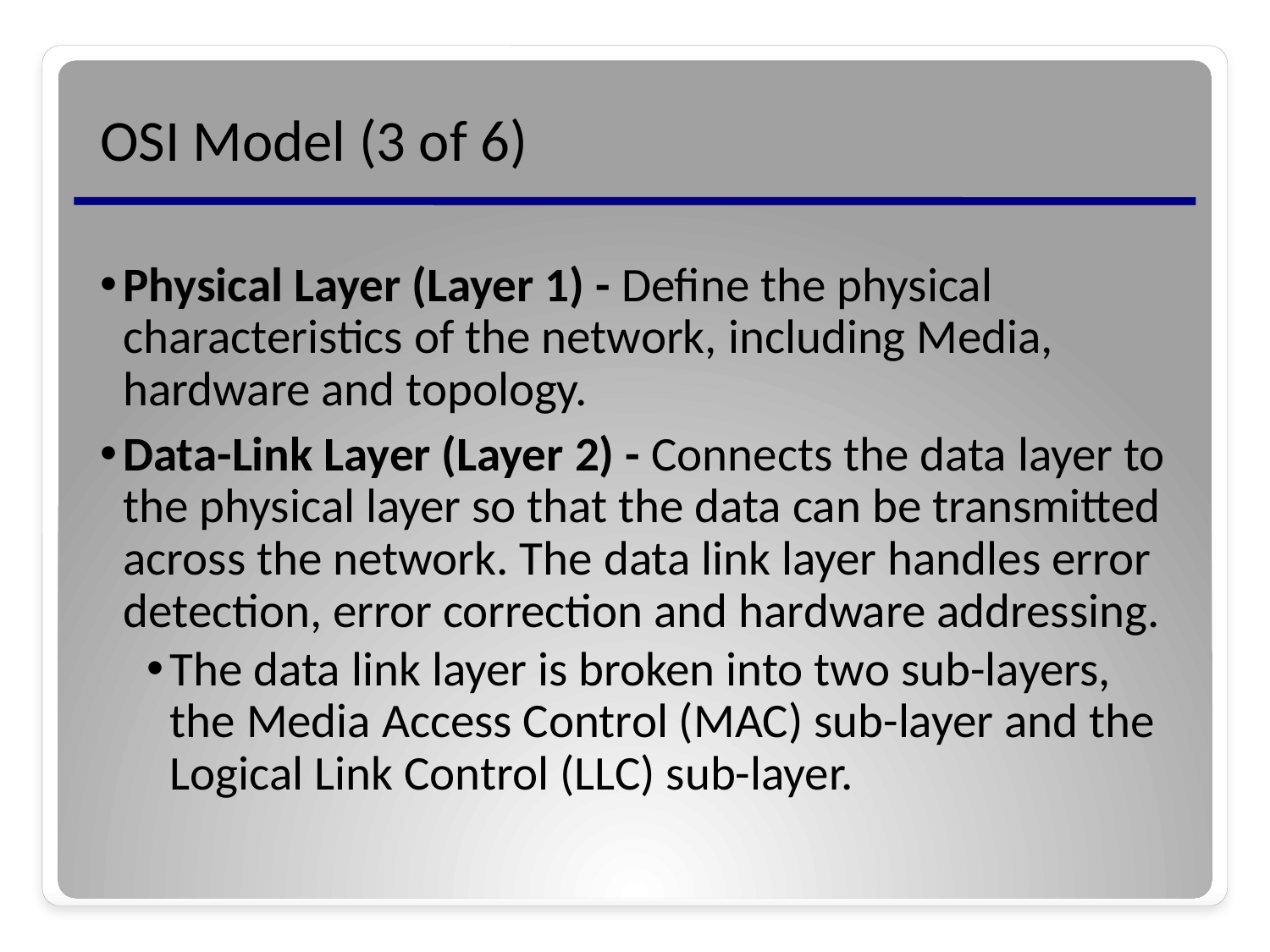

# OSI Model (3 of 6)
Physical Layer (Layer 1) - Define the physical characteristics of the network, including Media, hardware and topology.
Data-Link Layer (Layer 2) - Connects the data layer to the physical layer so that the data can be transmitted across the network. The data link layer handles error detection, error correction and hardware addressing.
The data link layer is broken into two sub-layers, the Media Access Control (MAC) sub-layer and the Logical Link Control (LLC) sub-layer.